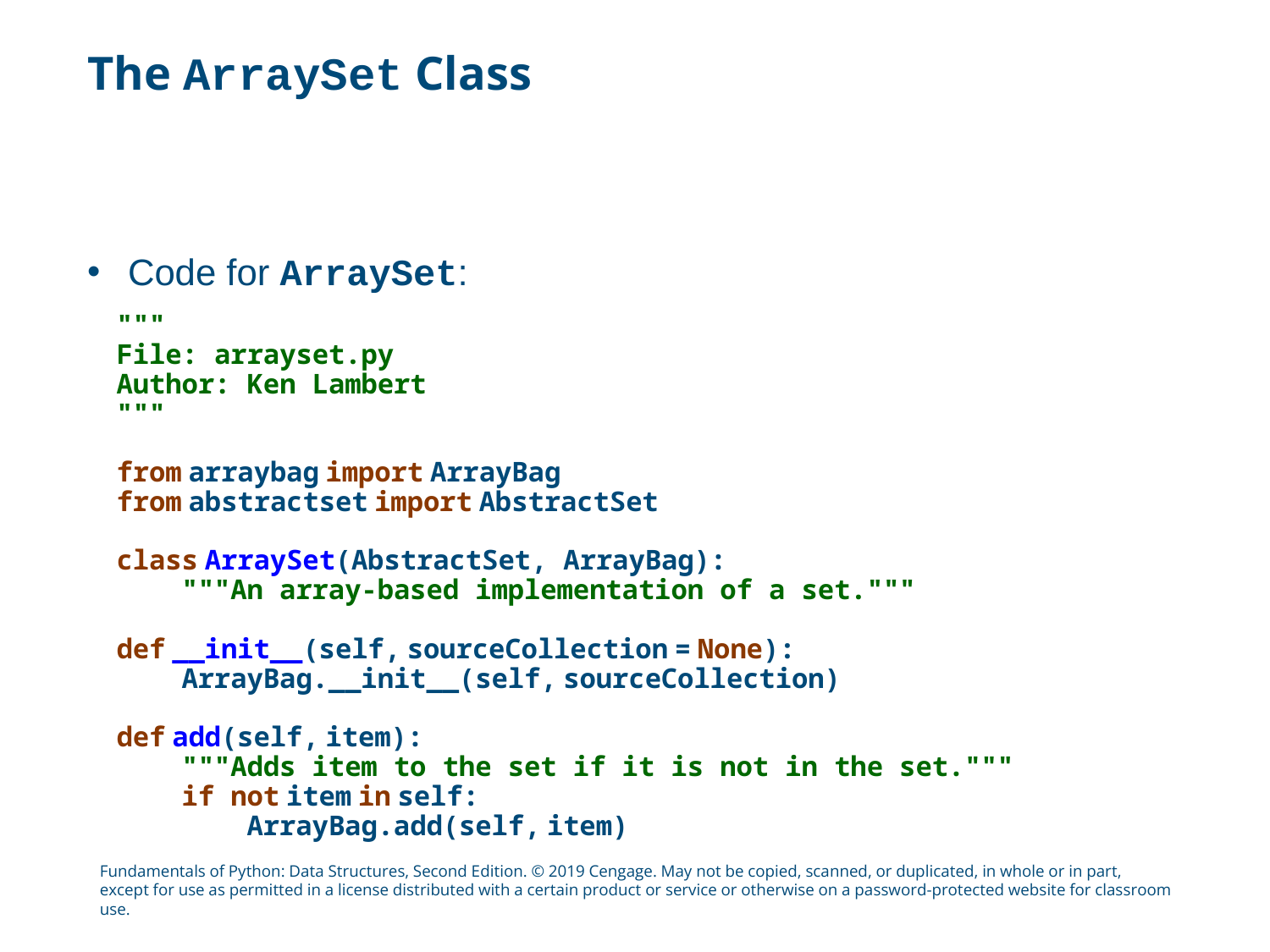

# The ArraySet Class
Code for ArraySet:
"""
File: arrayset.py
Author: Ken Lambert
"""

from arraybag import ArrayBag
from abstractset import AbstractSet

class ArraySet(AbstractSet, ArrayBag):
    """An array-based implementation of a set."""

def __init__(self, sourceCollection = None):
    ArrayBag.__init__(self, sourceCollection)

def add(self, item):
    """Adds item to the set if it is not in the set."""
    if not item in self:
        ArrayBag.add(self, item)
Fundamentals of Python: Data Structures, Second Edition. © 2019 Cengage. May not be copied, scanned, or duplicated, in whole or in part, except for use as permitted in a license distributed with a certain product or service or otherwise on a password-protected website for classroom use.